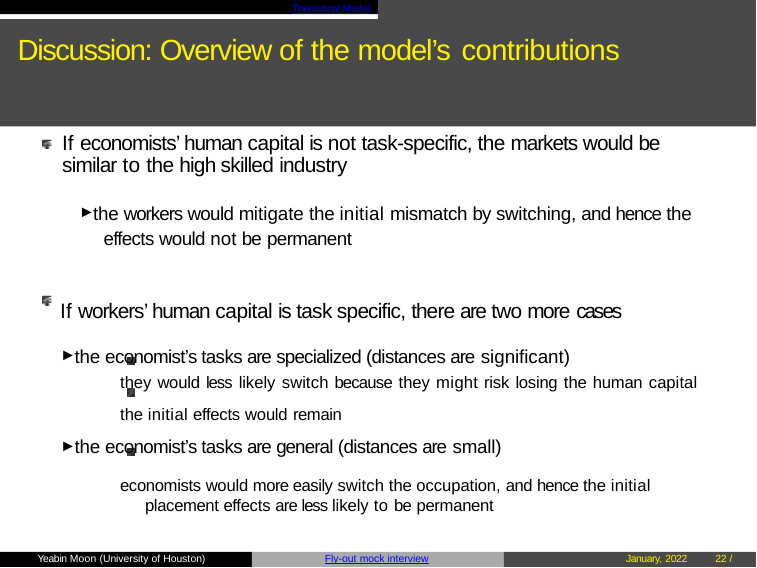

Theoretical Model

# Discussion: Overview of the model’s contributions
If economists’ human capital is not task-specific, the markets would be  similar to the high skilled industry
► the workers would mitigate the initial mismatch by switching, and hence the  effects would not be permanent

If workers’ human capital is task specific, there are two more cases
► the economist’s tasks are specialized (distances are significant)
they would less likely switch because they might risk losing the human capital
the initial effects would remain
► the economist’s tasks are general (distances are small)
economists would more easily switch the occupation, and hence the initial  placement effects are less likely to be permanent

Yeabin Moon (University of Houston)
Fly-out mock interview
January, 2022
22 / 40